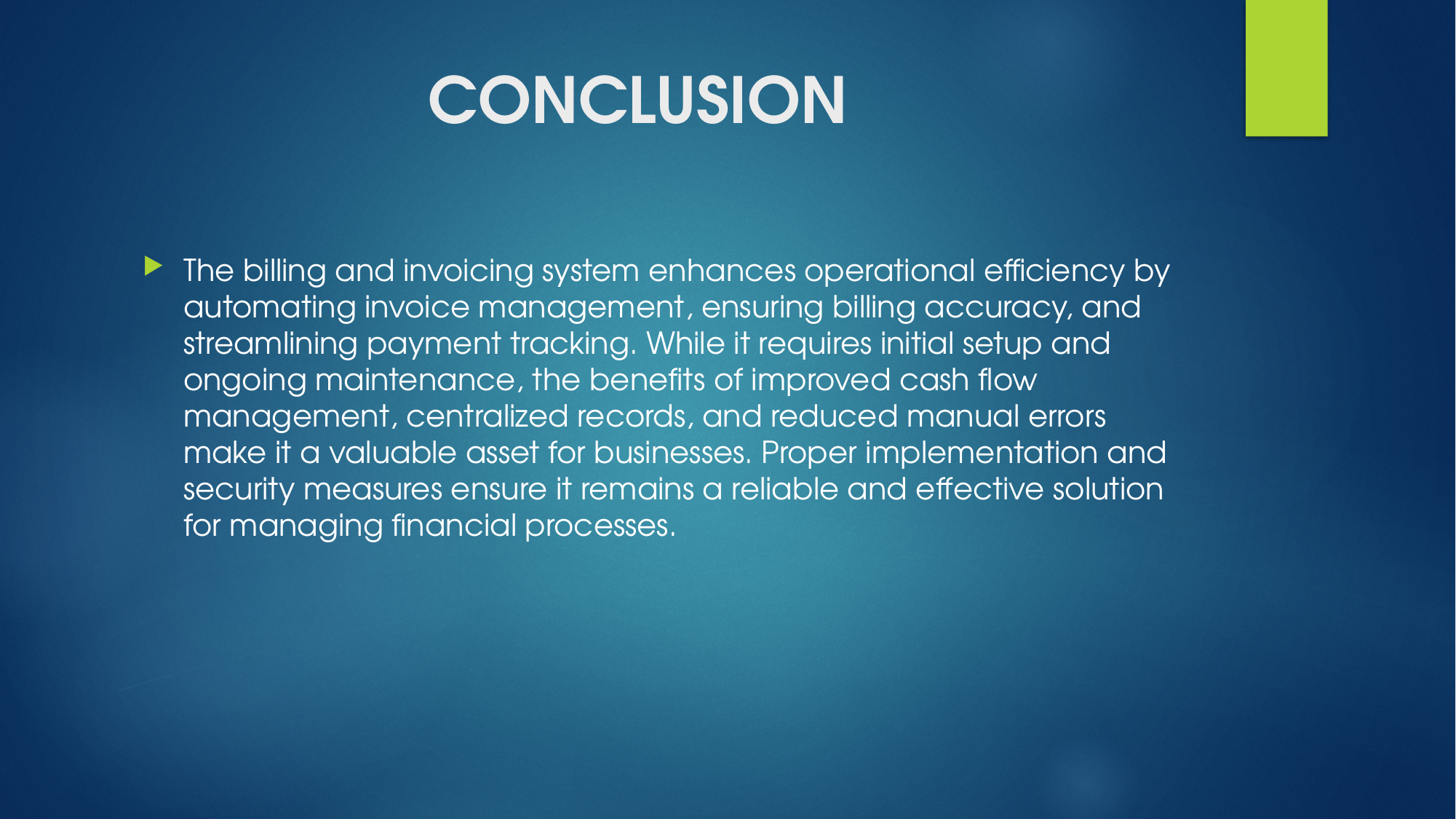

# CONCLUSION
The billing and invoicing system enhances operational efficiency by automating invoice management, ensuring billing accuracy, and streamlining payment tracking. While it requires initial setup and ongoing maintenance, the benefits of improved cash flow management, centralized records, and reduced manual errors make it a valuable asset for businesses. Proper implementation and security measures ensure it remains a reliable and effective solution for managing financial processes.